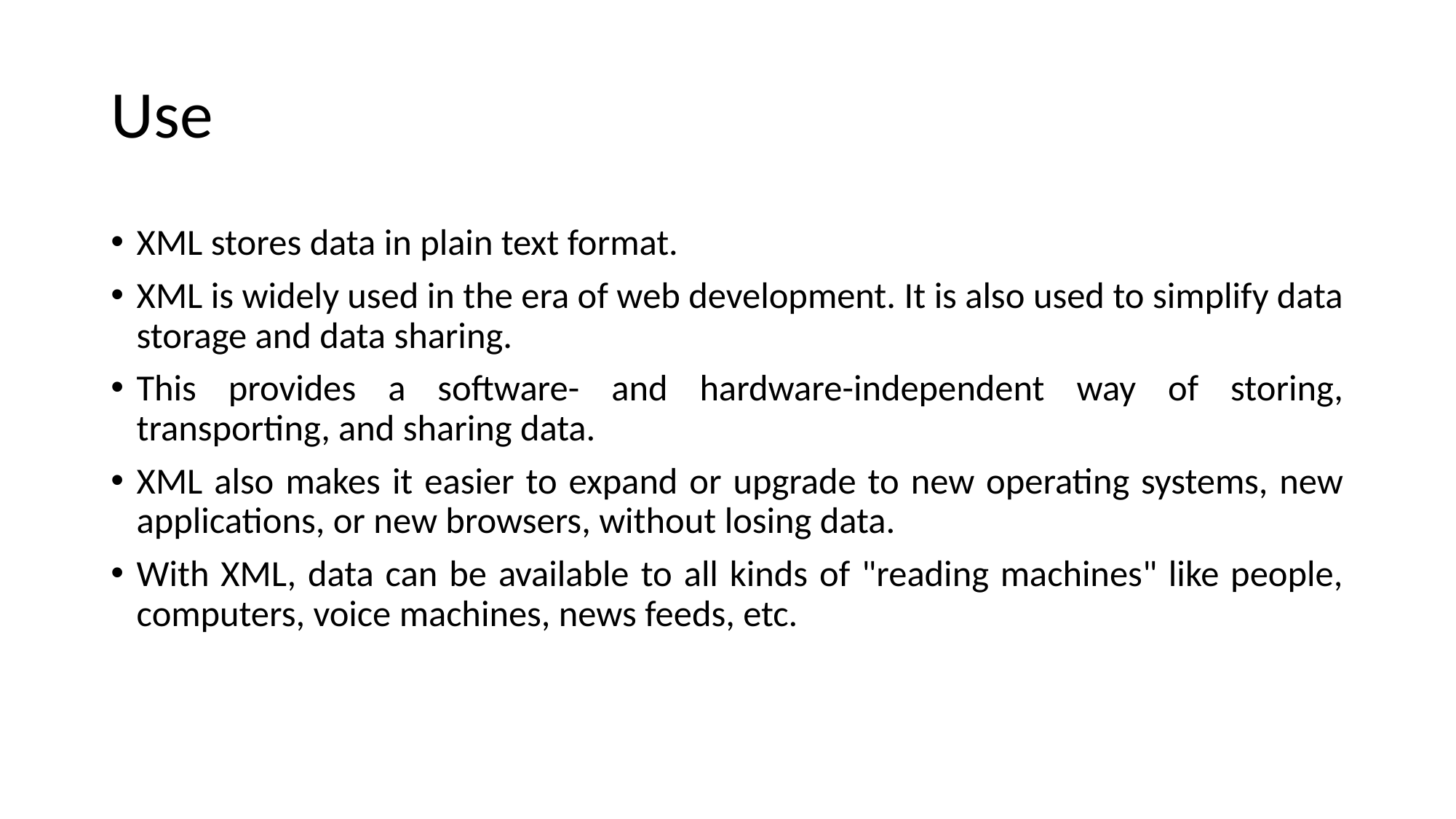

# Use
XML stores data in plain text format.
XML is widely used in the era of web development. It is also used to simplify data storage and data sharing.
This provides a software- and hardware-independent way of storing, transporting, and sharing data.
XML also makes it easier to expand or upgrade to new operating systems, new applications, or new browsers, without losing data.
With XML, data can be available to all kinds of "reading machines" like people, computers, voice machines, news feeds, etc.